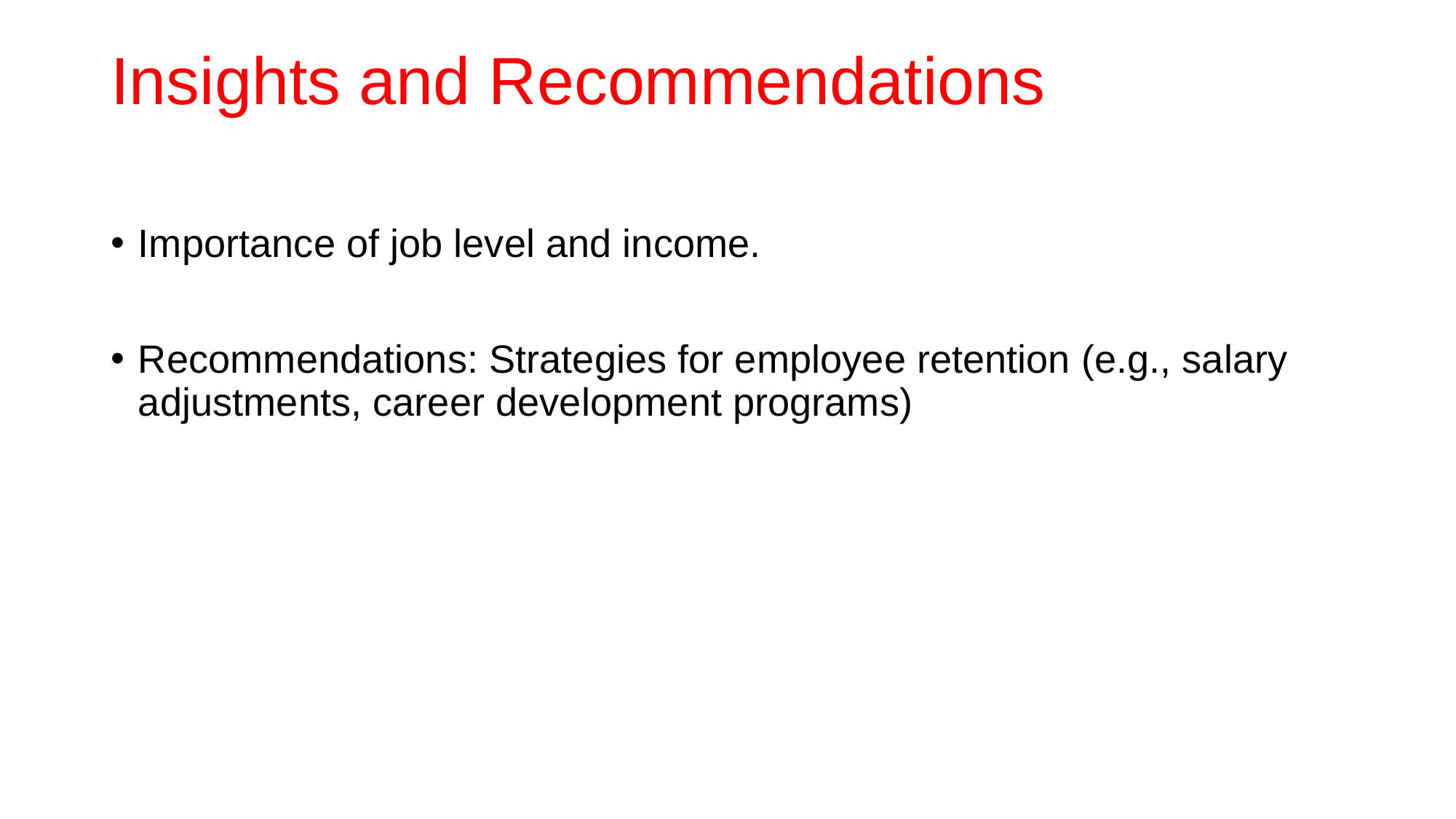

# Insights and Recommendations
Importance of job level and income.

Recommendations: Strategies for employee retention (e.g., salary adjustments, career development programs)